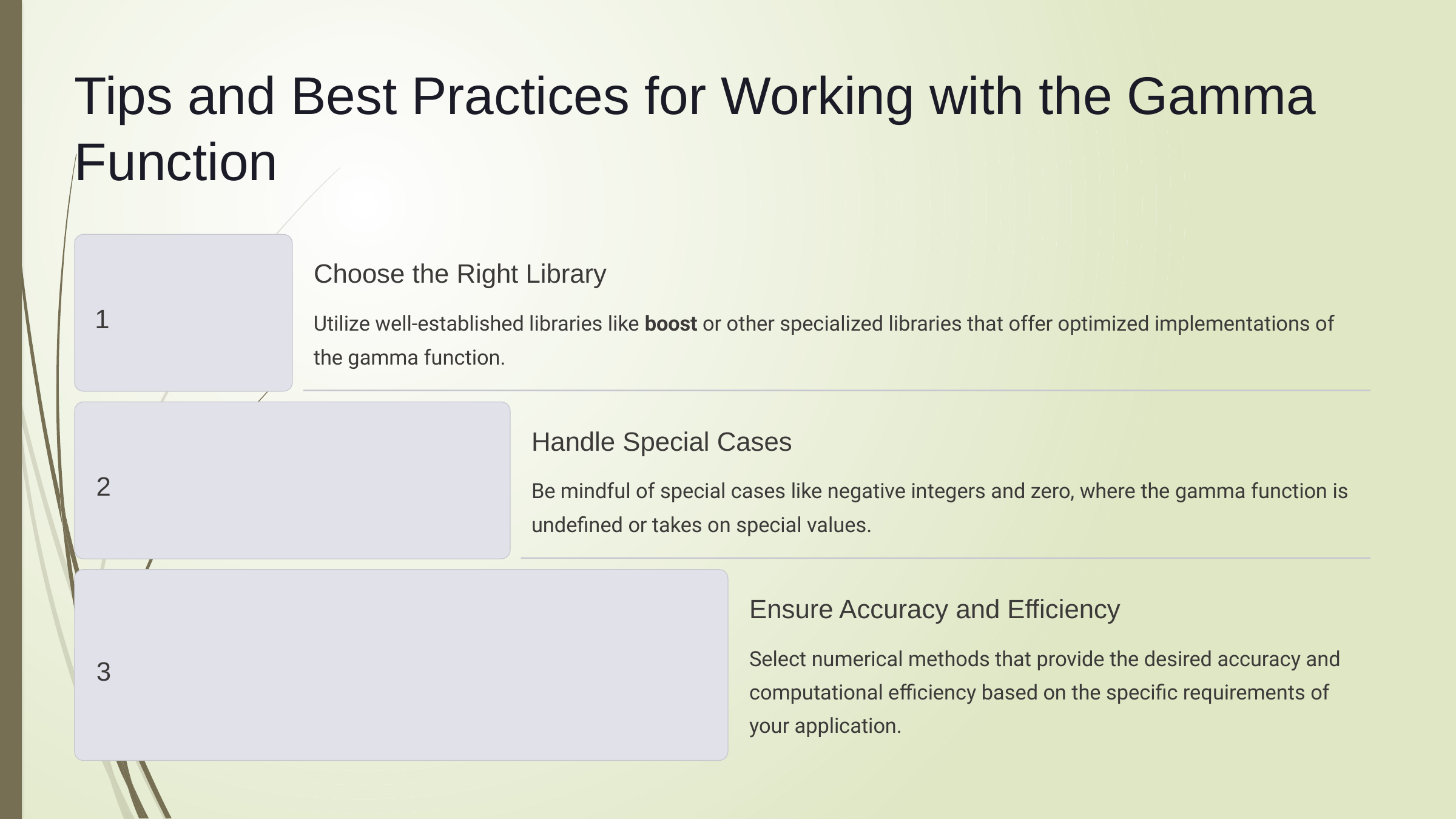

Tips and Best Practices for Working with the Gamma Function

Choose the Right Library
1
Utilize well-established libraries like boost or other specialized libraries that offer optimized implementations of the gamma function.

Handle Special Cases
2
Be mindful of special cases like negative integers and zero, where the gamma function is undefined or takes on special values.

Ensure Accuracy and Efficiency
Select numerical methods that provide the desired accuracy and computational efficiency based on the specific requirements of your application.
3